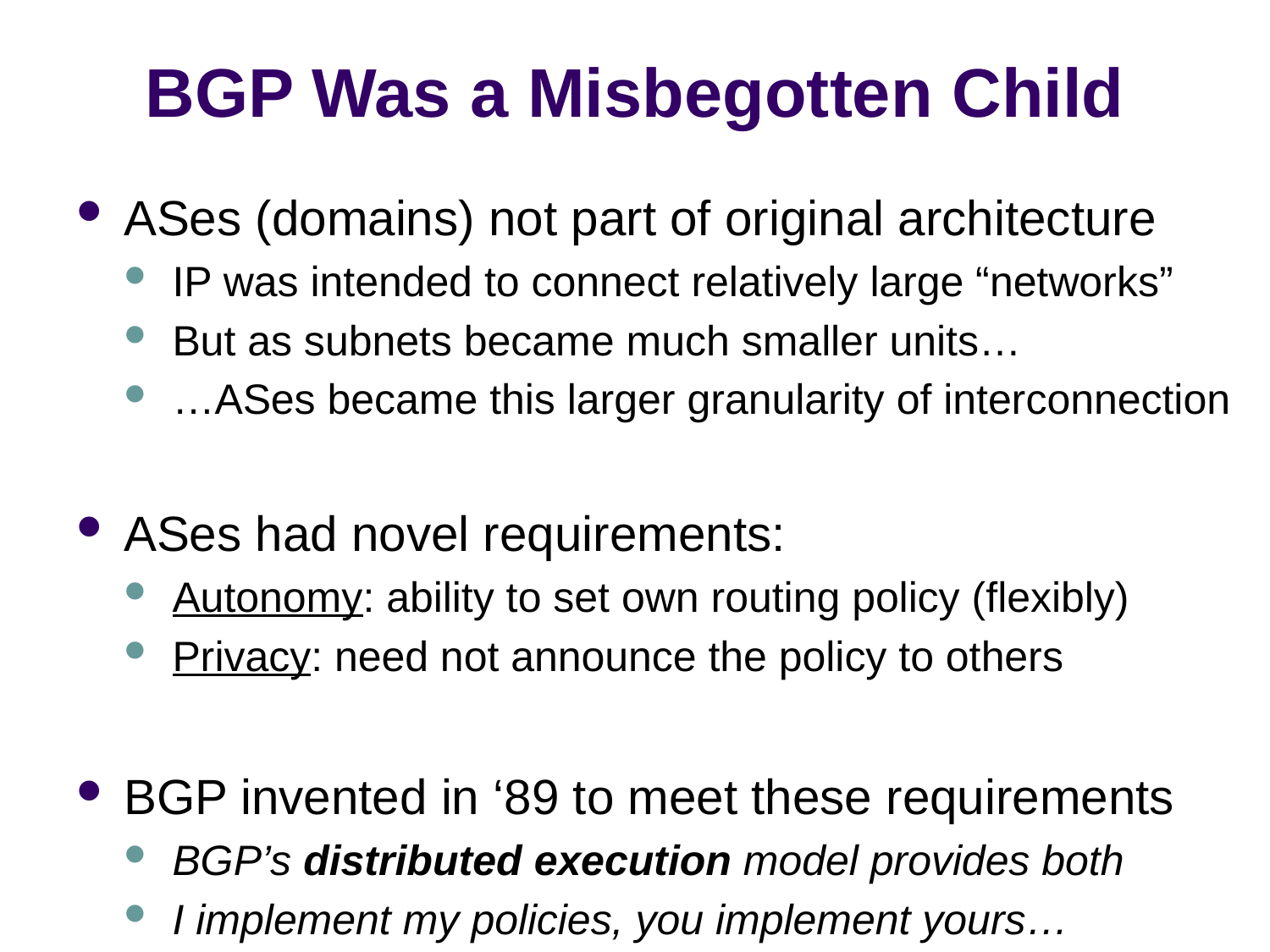

# BGP Was a Misbegotten Child
ASes (domains) not part of original architecture
IP was intended to connect relatively large “networks”
But as subnets became much smaller units…
…ASes became this larger granularity of interconnection

ASes had novel requirements:
Autonomy: ability to set own routing policy (flexibly)
Privacy: need not announce the policy to others

BGP invented in ‘89 to meet these requirements
BGP’s distributed execution model provides both
I implement my policies, you implement yours…